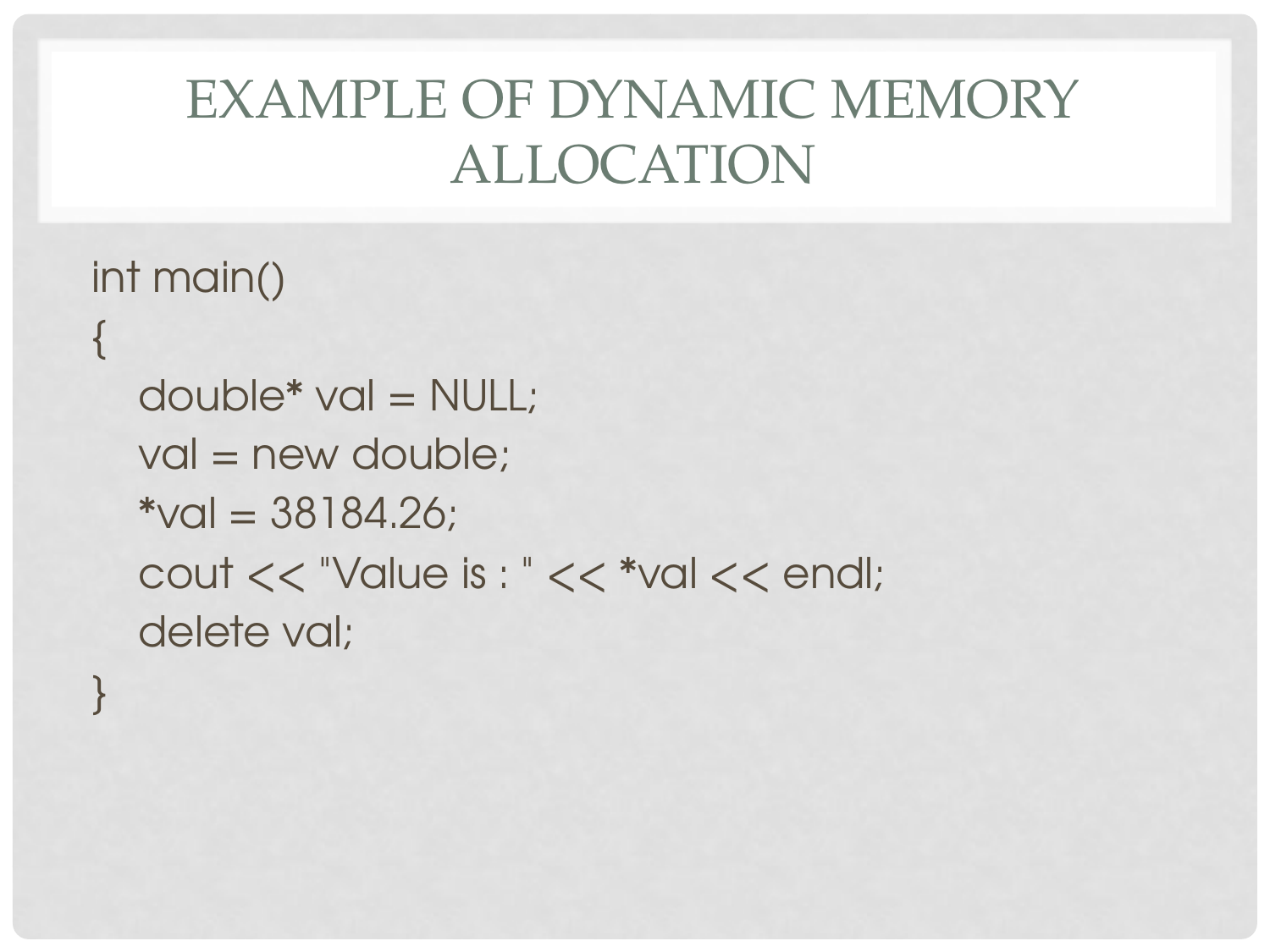

# Example of Dynamic Memory Allocation
int main()
{
    double* val = NULL;
    val = new double;
    *val = 38184.26;
    cout << "Value is : " << *val << endl;
    delete val;
}